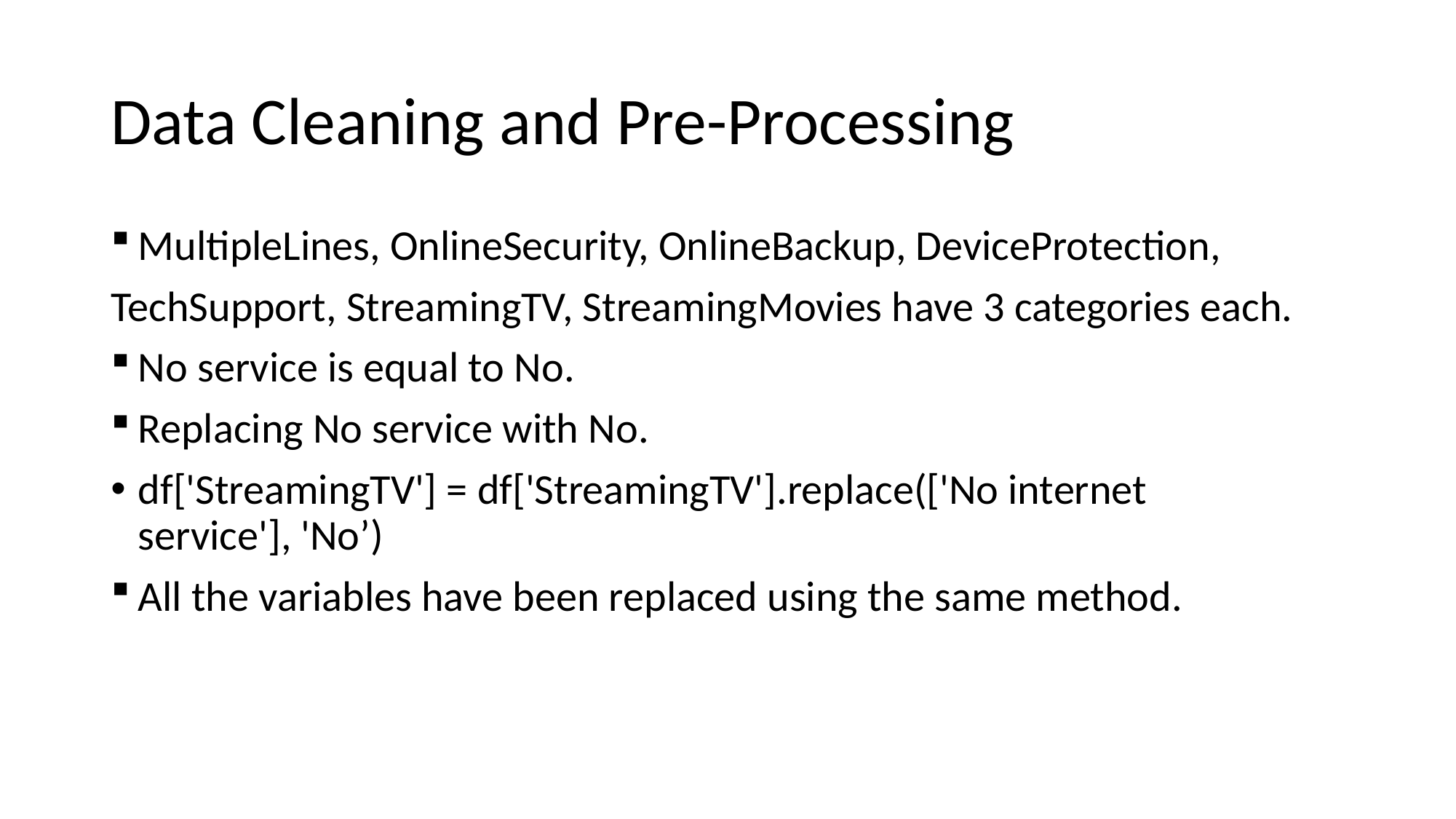

# Data Cleaning and Pre-Processing
MultipleLines, OnlineSecurity, OnlineBackup, DeviceProtection,
TechSupport, StreamingTV, StreamingMovies have 3 categories each.
No service is equal to No.
Replacing No service with No.
df['StreamingTV'] = df['StreamingTV'].replace(['No internet      service'], 'No’)
All the variables have been replaced using the same method.